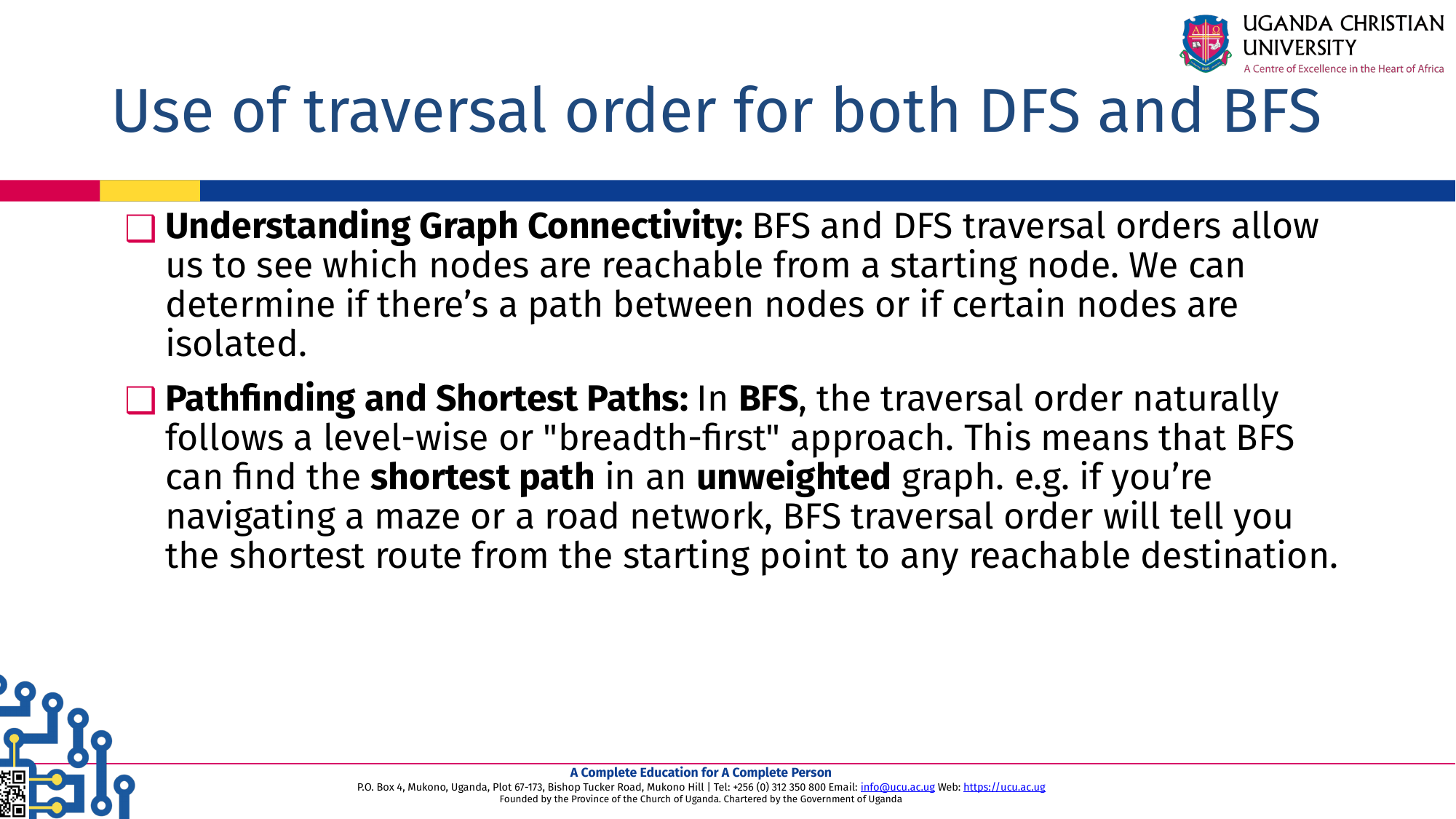

# Use of traversal order for both DFS and BFS
Understanding Graph Connectivity: BFS and DFS traversal orders allow us to see which nodes are reachable from a starting node. We can determine if there’s a path between nodes or if certain nodes are isolated.
Pathfinding and Shortest Paths: In BFS, the traversal order naturally follows a level-wise or "breadth-first" approach. This means that BFS can find the shortest path in an unweighted graph. e.g. if you’re navigating a maze or a road network, BFS traversal order will tell you the shortest route from the starting point to any reachable destination.